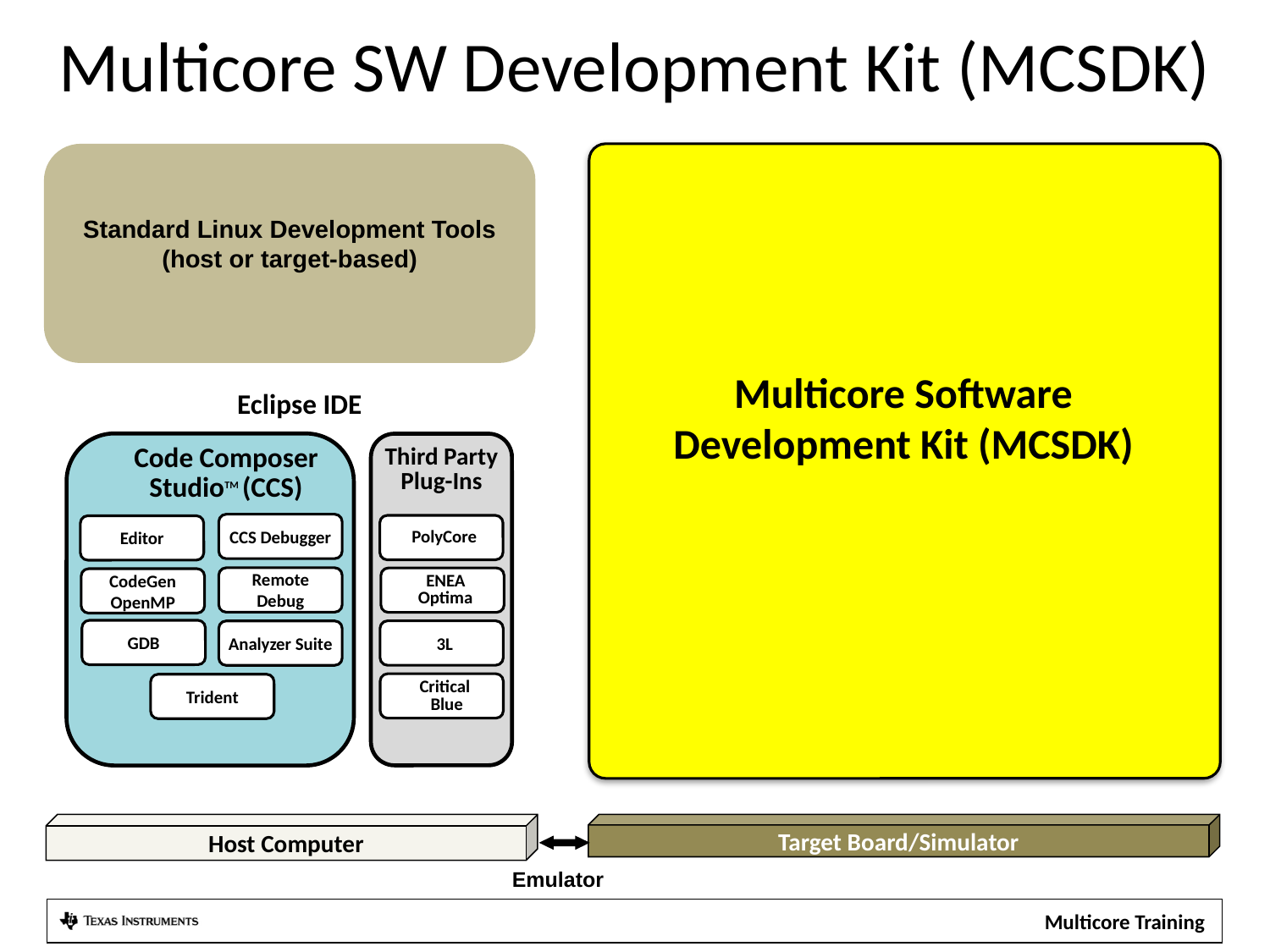

# Multicore SW Development Kit (MCSDK)

Standard Linux Development Tools
(host or target-based)
Multicore Software Development Kit (MCSDK)

Eclipse IDE

Code Composer
StudioTM (CCS)
Third Party
Plug-Ins

CCS Debugger
PolyCore
Editor
Remote Debug
ENEA
Optima
CodeGen
OpenMP
GDB
3L
Analyzer Suite
Critical
 Blue
Trident
Host Computer
Target Board/Simulator

Emulator